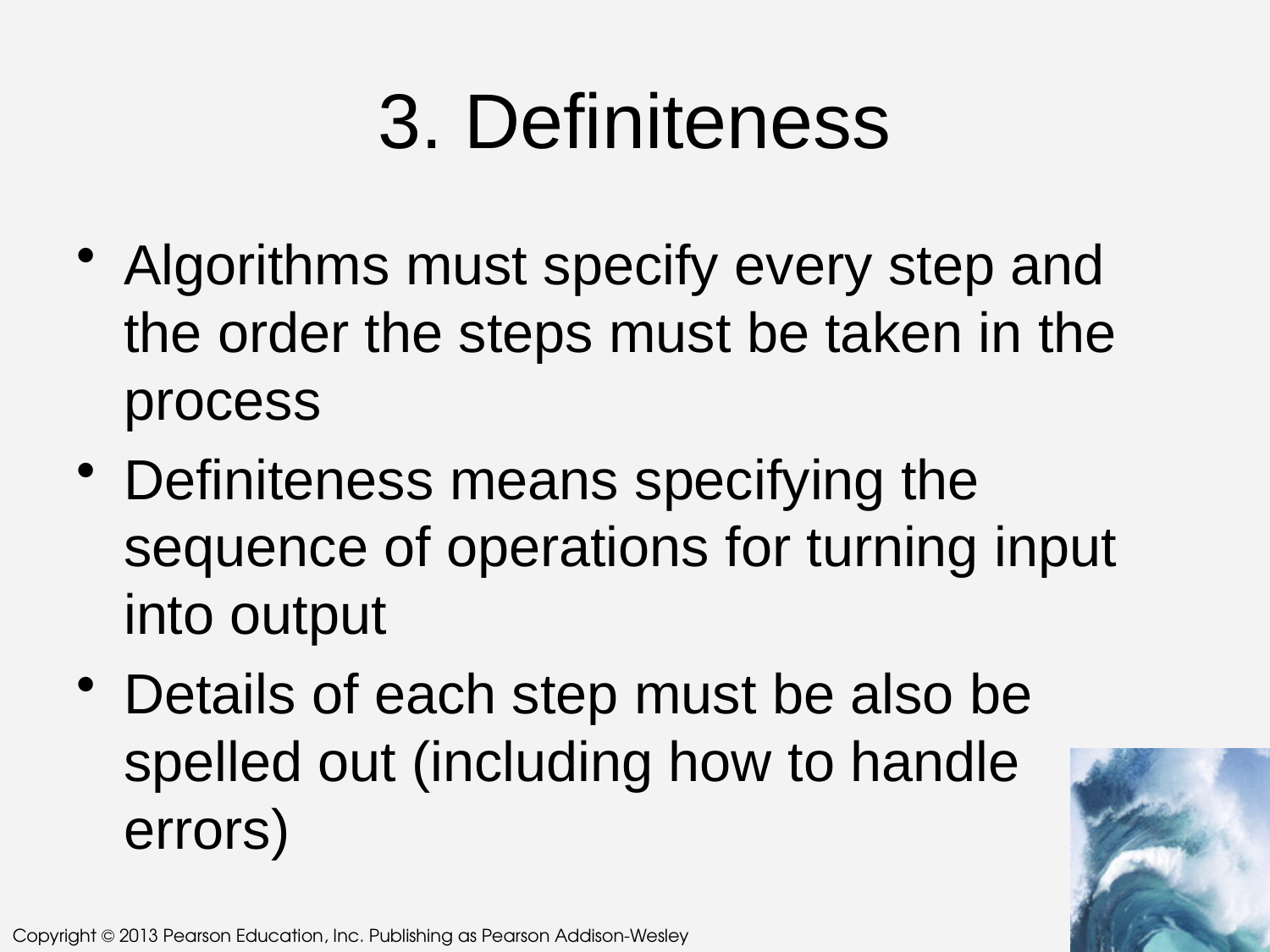

# 3. Definiteness
Algorithms must specify every step and the order the steps must be taken in the process
Definiteness means specifying the sequence of operations for turning input into output
Details of each step must be also be spelled out (including how to handle errors)